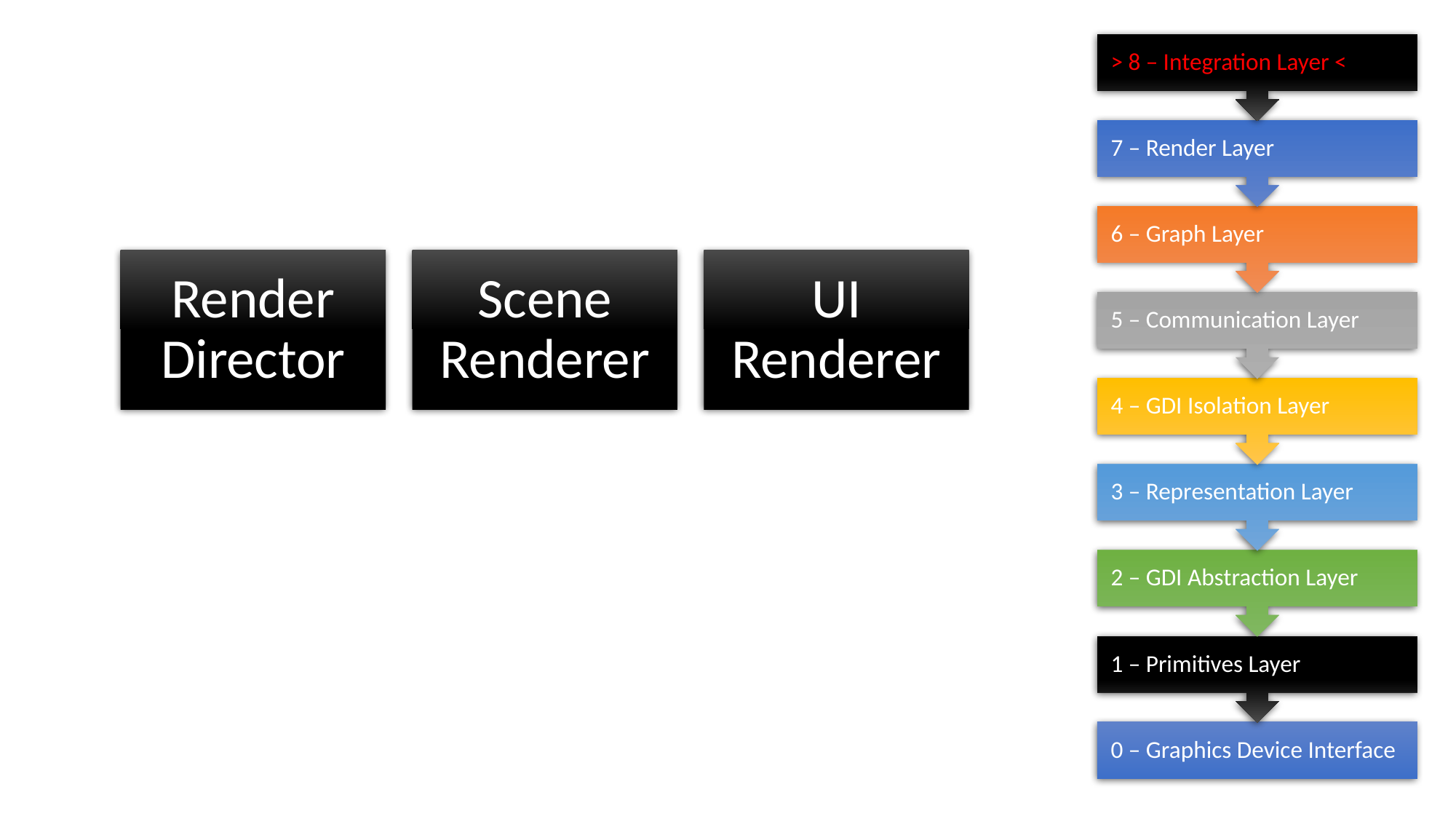

0 – Graphics Device Interface
1 – Primitives Layer
2 – GDI Abstraction Layer
3 – Representation Layer
4 – GDI Isolation Layer
5 – Communication Layer
6 – Graph Layer
7 – Render Layer
> 8 – Integration Layer <
Render Director
Scene Renderer
UI Renderer